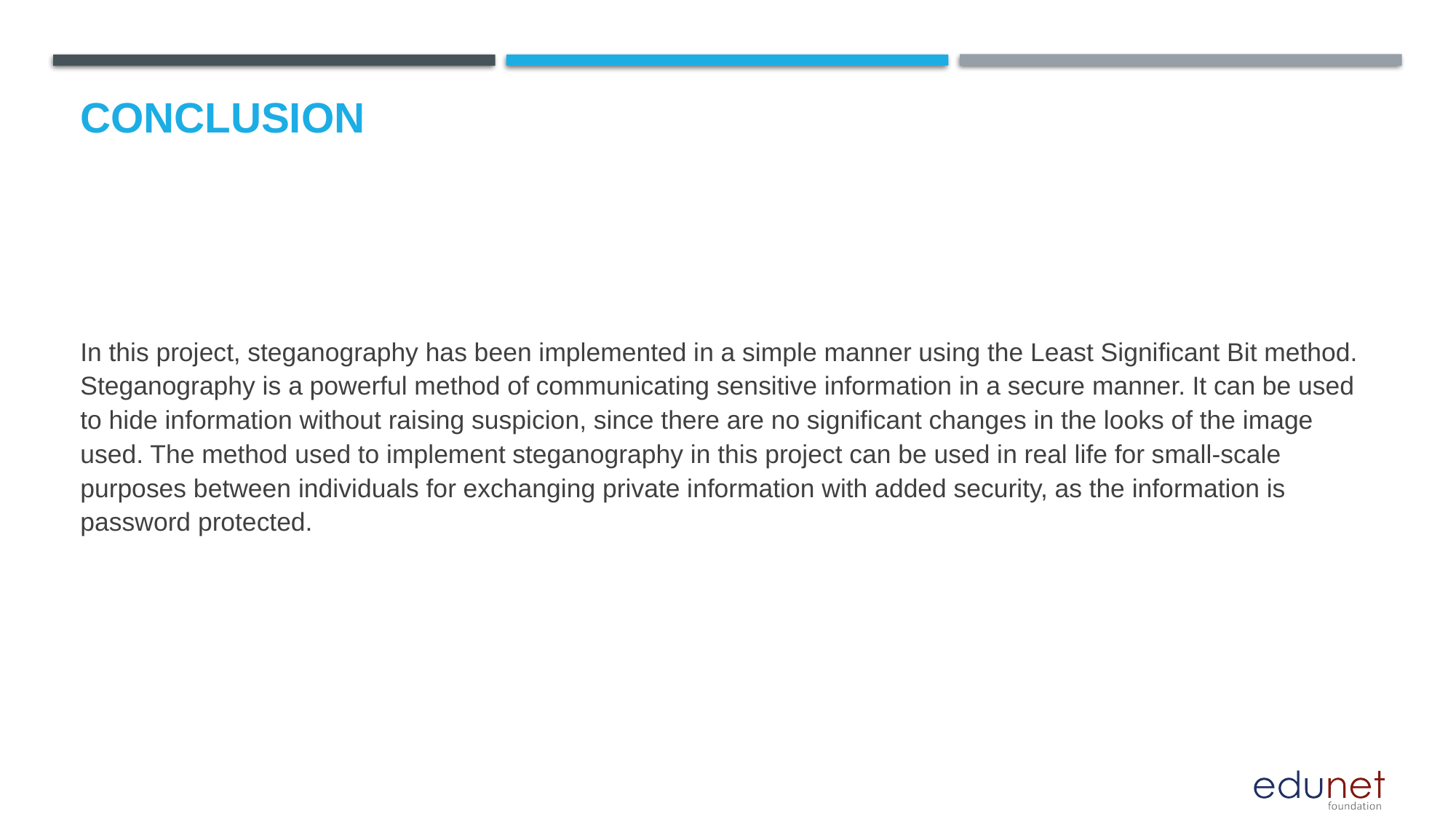

# Conclusion
In this project, steganography has been implemented in a simple manner using the Least Significant Bit method. Steganography is a powerful method of communicating sensitive information in a secure manner. It can be used to hide information without raising suspicion, since there are no significant changes in the looks of the image used. The method used to implement steganography in this project can be used in real life for small-scale purposes between individuals for exchanging private information with added security, as the information is password protected.